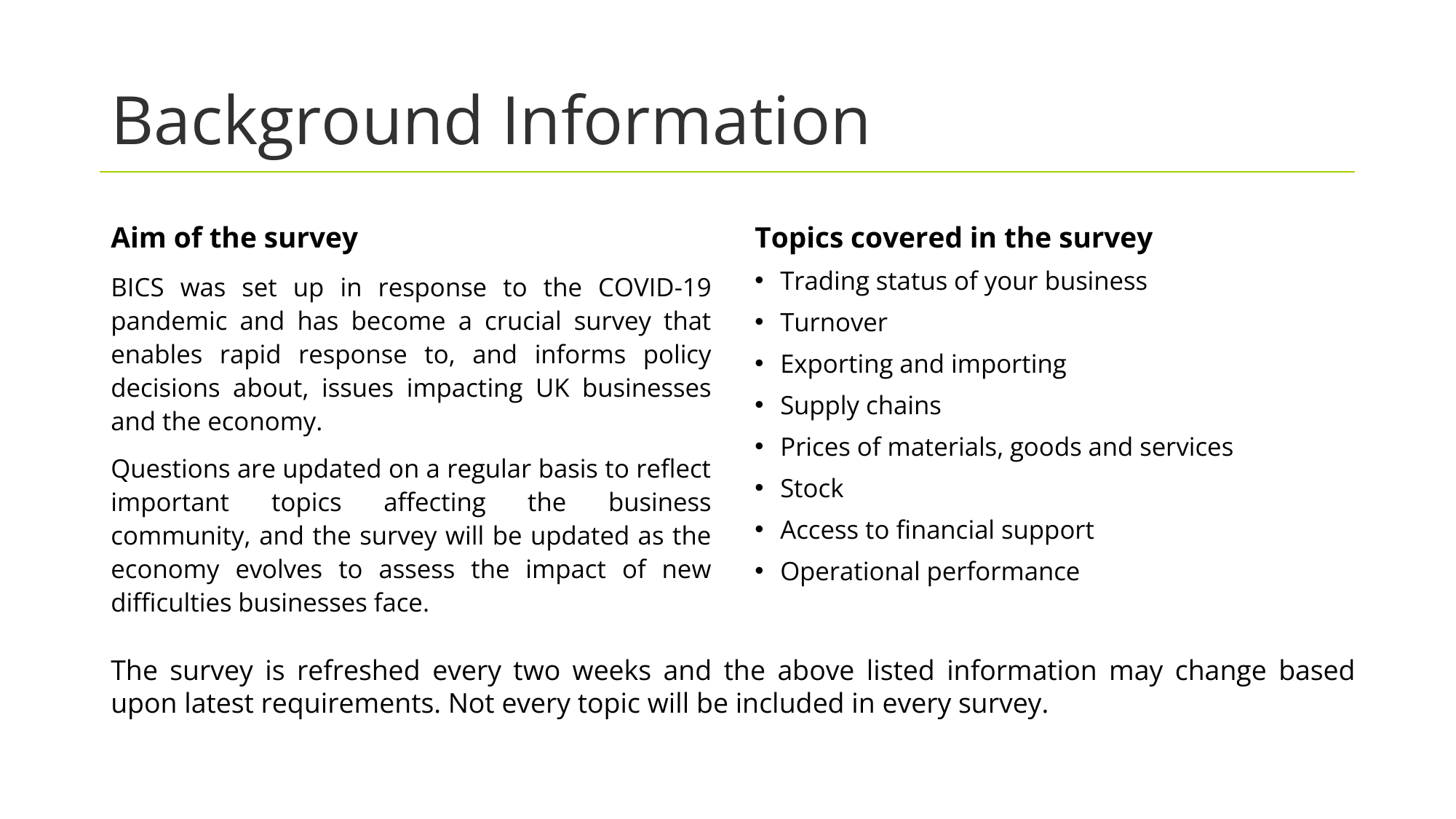

# Background Information
Aim of the survey
BICS was set up in response to the COVID-19 pandemic and has become a crucial survey that enables rapid response to, and informs policy decisions about, issues impacting UK businesses and the economy.
Questions are updated on a regular basis to reflect important topics affecting the business community, and the survey will be updated as the economy evolves to assess the impact of new difficulties businesses face.

Topics covered in the survey
Trading status of your business
Turnover
Exporting and importing
Supply chains
Prices of materials, goods and services
Stock
Access to financial support
Operational performance

The survey is refreshed every two weeks and the above listed information may change based upon latest requirements. Not every topic will be included in every survey.